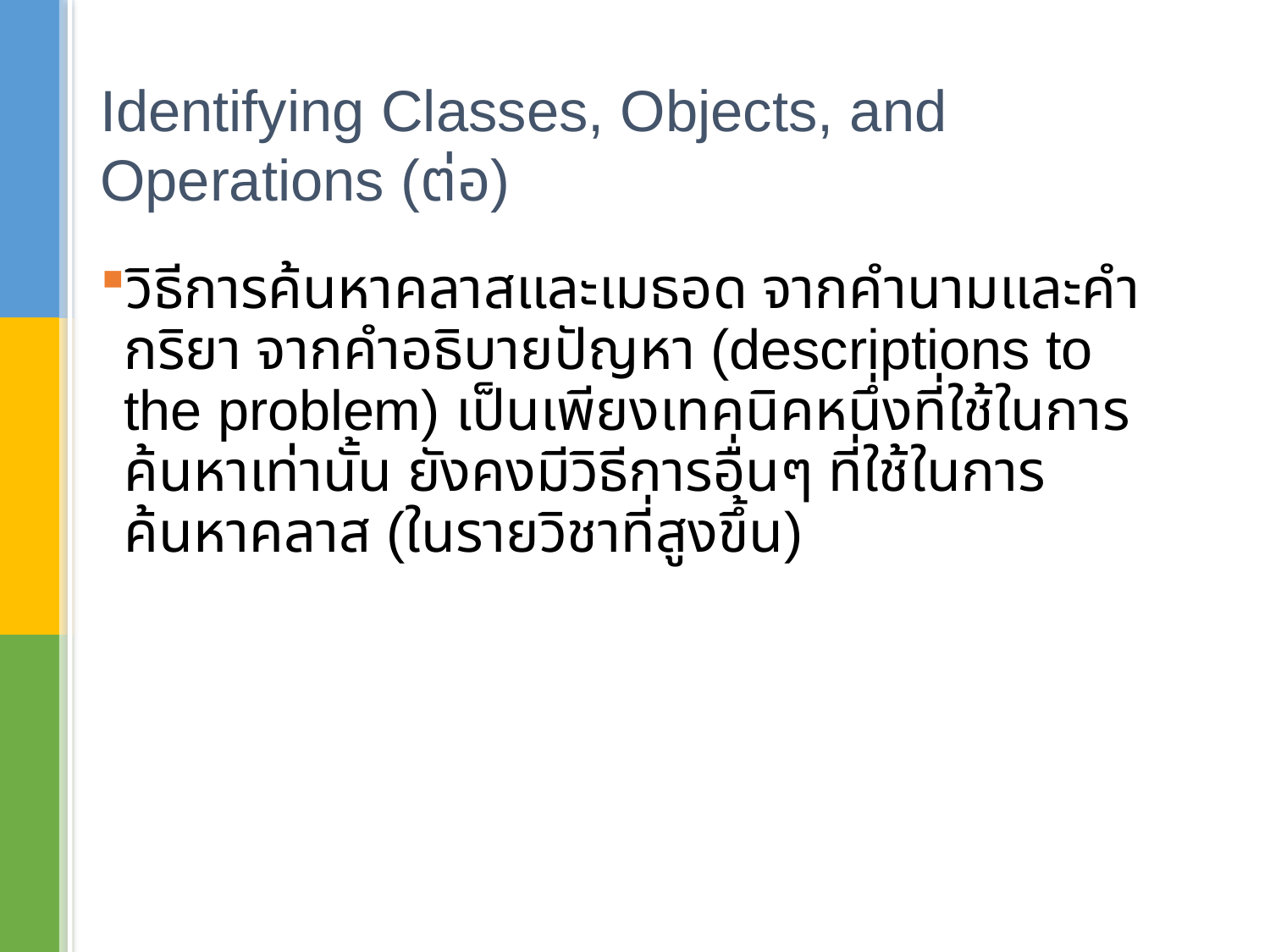

# Identifying Classes, Objects, and Operations (ต่อ)
วิธีการค้นหาคลาสและเมธอด จากคำนามและคำกริยา จากคำอธิบายปัญหา (descriptions to the problem) เป็นเพียงเทคนิคหนึ่งที่ใช้ในการค้นหาเท่านั้น ยังคงมีวิธีการอื่นๆ ที่ใช้ในการค้นหาคลาส (ในรายวิชาที่สูงขึ้น)